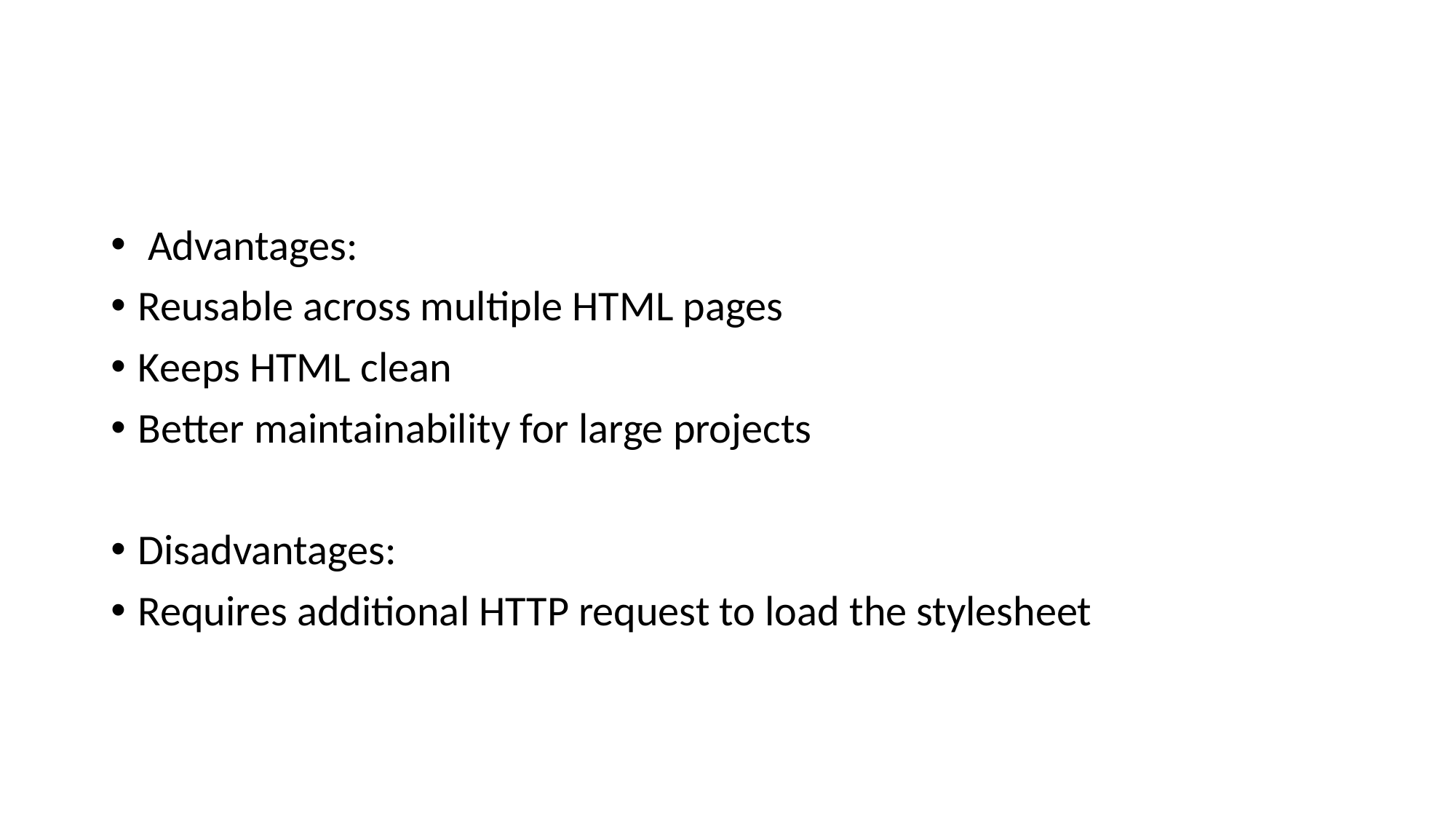

#
 Advantages:
Reusable across multiple HTML pages
Keeps HTML clean
Better maintainability for large projects

Disadvantages:
Requires additional HTTP request to load the stylesheet